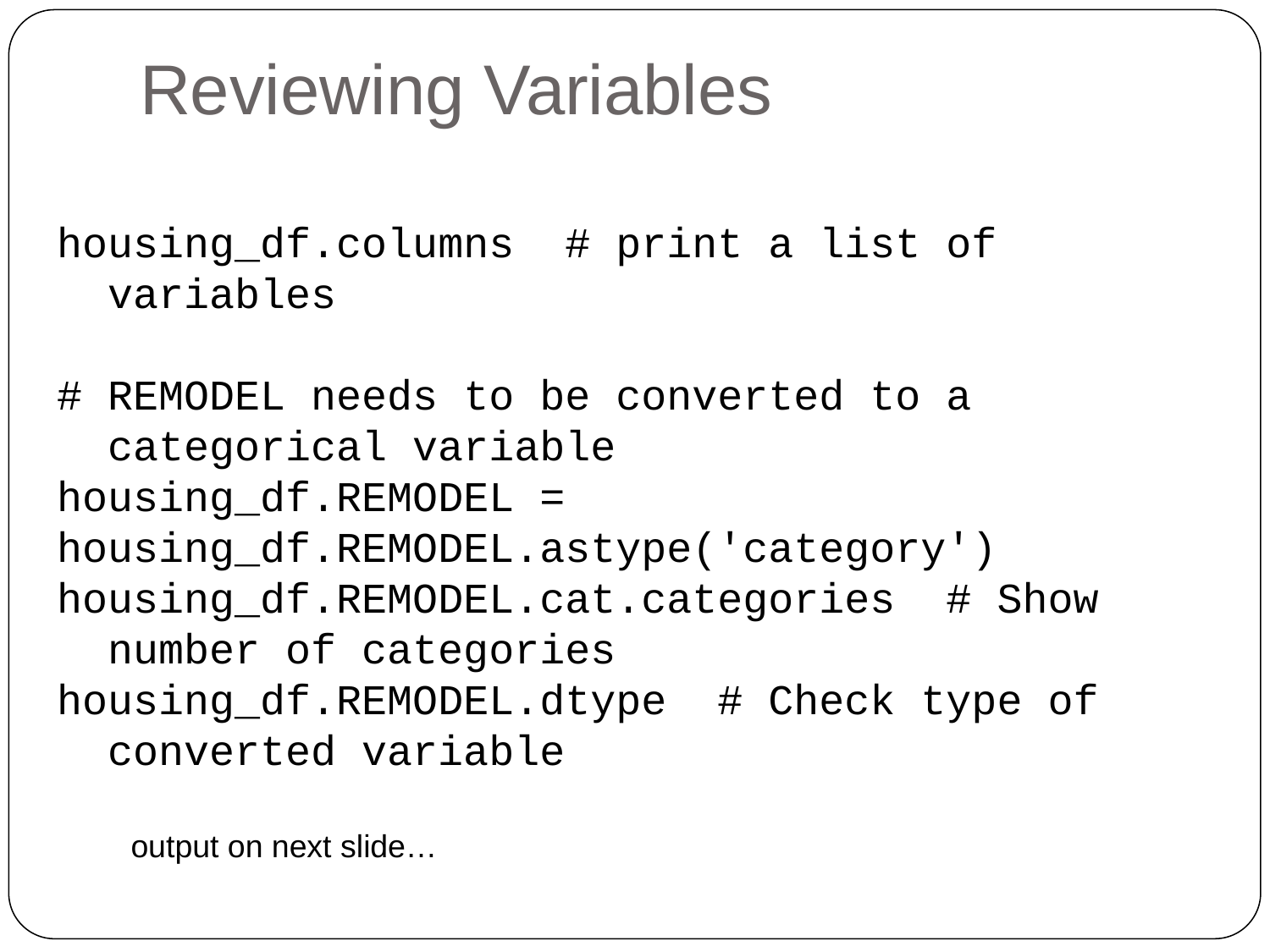

# Reviewing Variables
housing_df.columns  # print a list of
  variables

# REMODEL needs to be converted to a
  categorical variable
housing_df.REMODEL = housing_df.REMODEL.astype('category')
housing_df.REMODEL.cat.categories  # Show
  number of categories
housing_df.REMODEL.dtype  # Check type of
  converted variable

output on next slide…